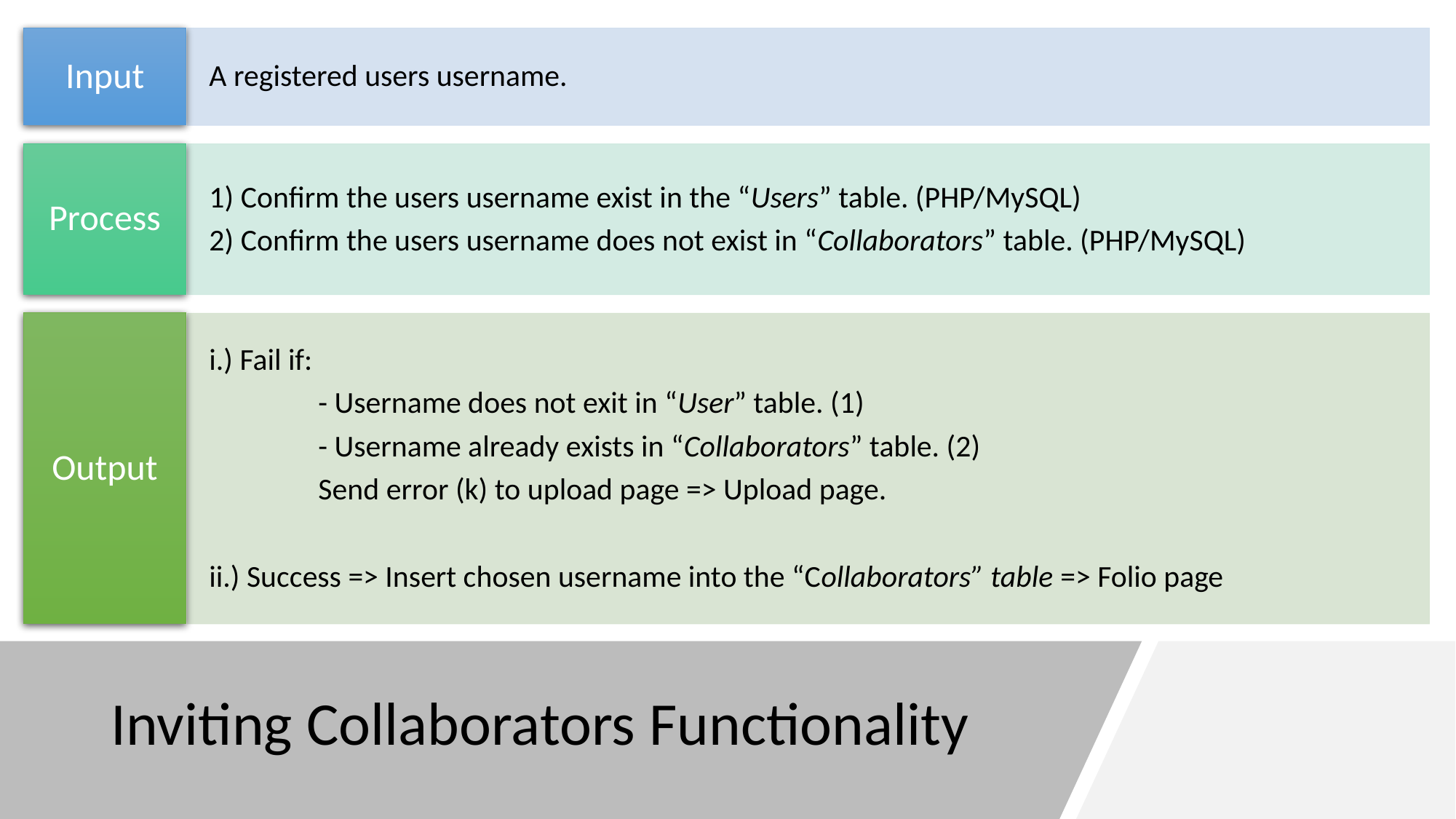

A registered users username.
Input
1) Confirm the users username exist in the “Users” table. (PHP/MySQL)
2) Confirm the users username does not exist in “Collaborators” table. (PHP/MySQL)
Process
i.) Fail if:
	- Username does not exit in “User” table. (1)
	- Username already exists in “Collaborators” table. (2)
	Send error (k) to upload page => Upload page.

ii.) Success => Insert chosen username into the “Collaborators” table => Folio page
Output

# Inviting Collaborators Functionality